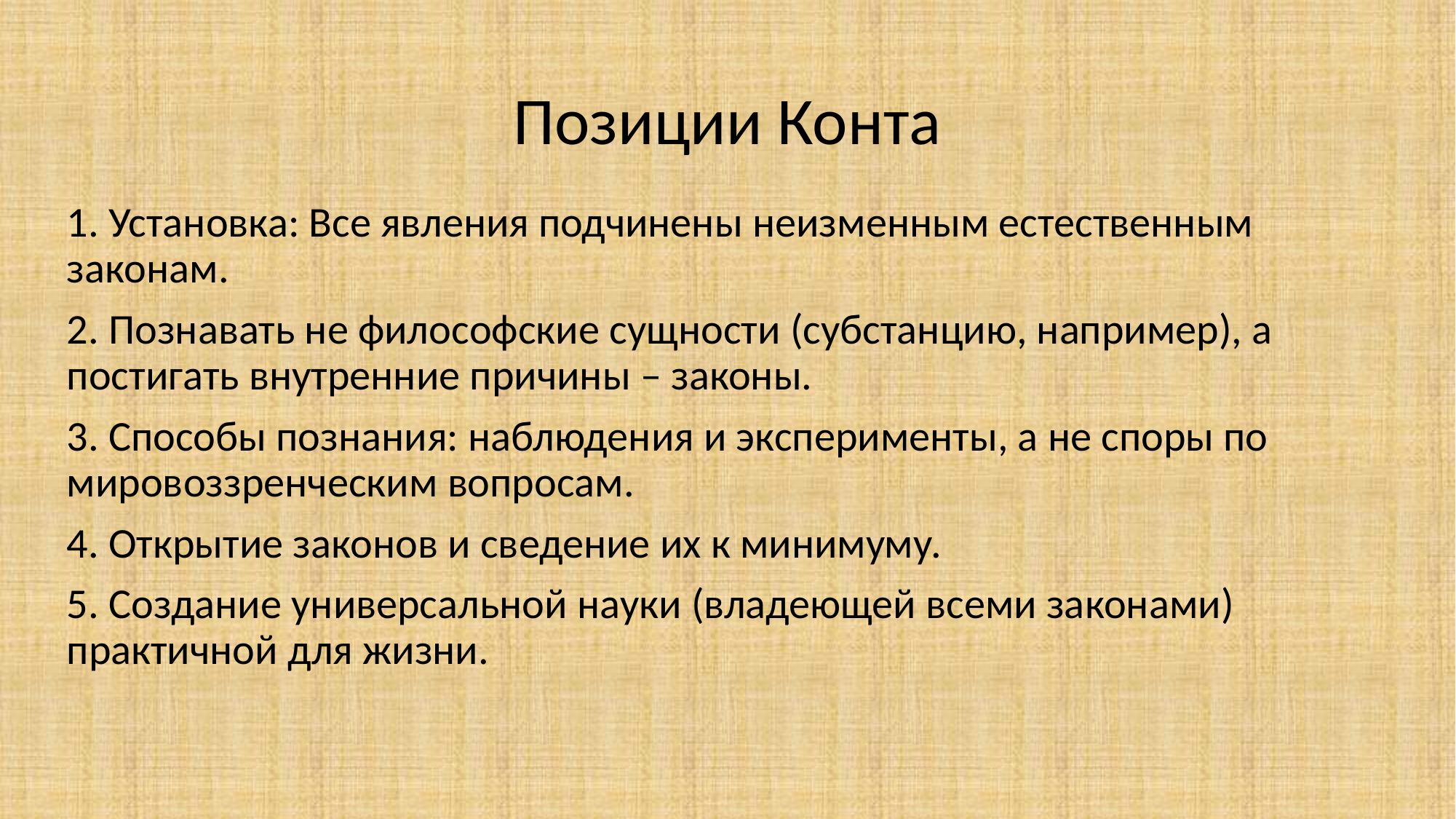

# Позиции Конта
1. Установка: Все явления подчинены неизменным естественным законам.
2. Познавать не философские сущности (субстанцию, например), а постигать внутренние причины – законы.
3. Способы познания: наблюдения и эксперименты, а не споры по мировоззренческим вопросам.
4. Открытие законов и сведение их к минимуму.
5. Создание универсальной науки (владеющей всеми законами) практичной для жизни.